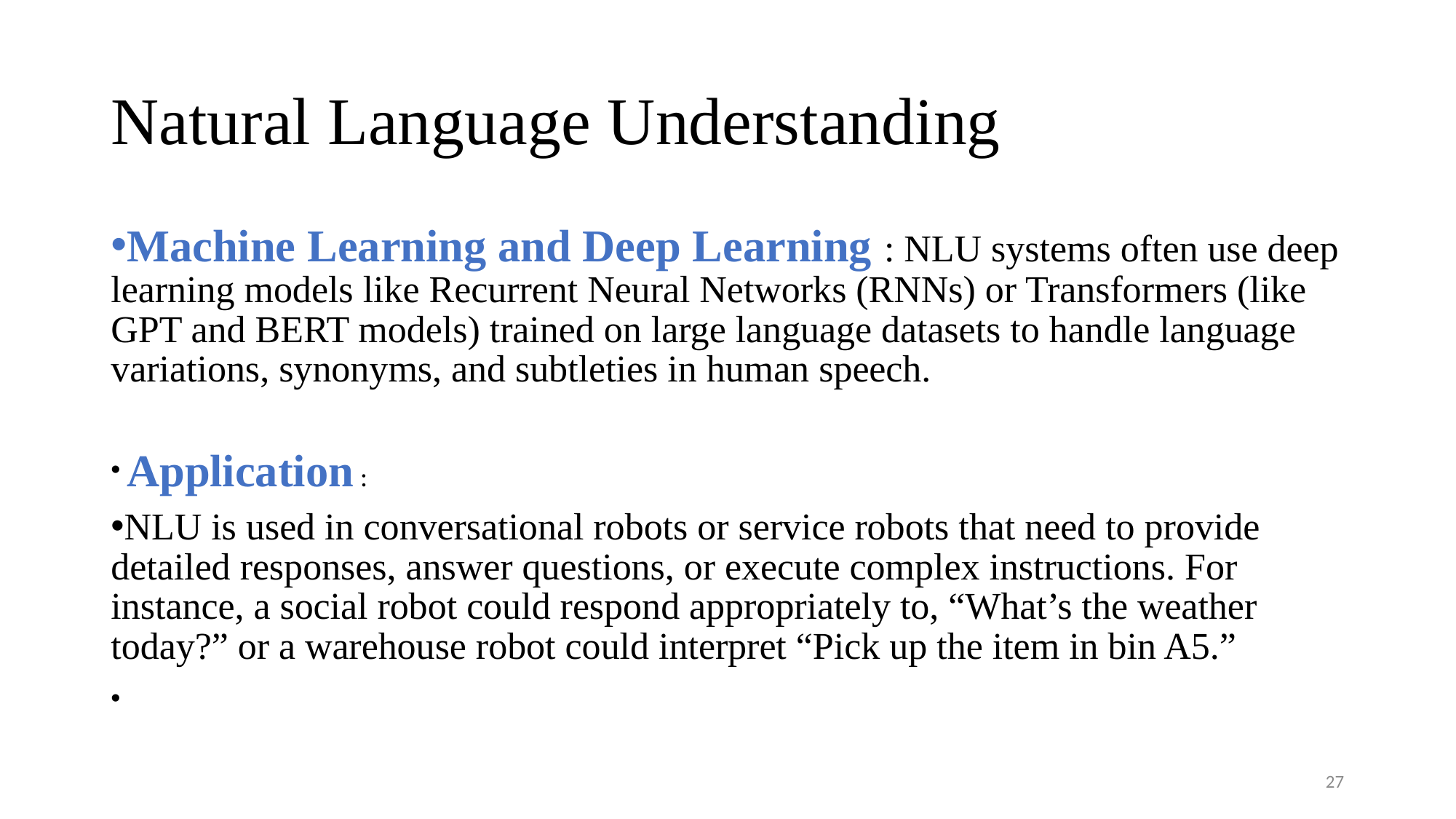

# Natural Language Understanding
Machine Learning and Deep Learning : NLU systems often use deep learning models like Recurrent Neural Networks (RNNs) or Transformers (like GPT and BERT models) trained on large language datasets to handle language variations, synonyms, and subtleties in human speech.

 Application :
NLU is used in conversational robots or service robots that need to provide detailed responses, answer questions, or execute complex instructions. For instance, a social robot could respond appropriately to, “What’s the weather today?” or a warehouse robot could interpret “Pick up the item in bin A5.”

27